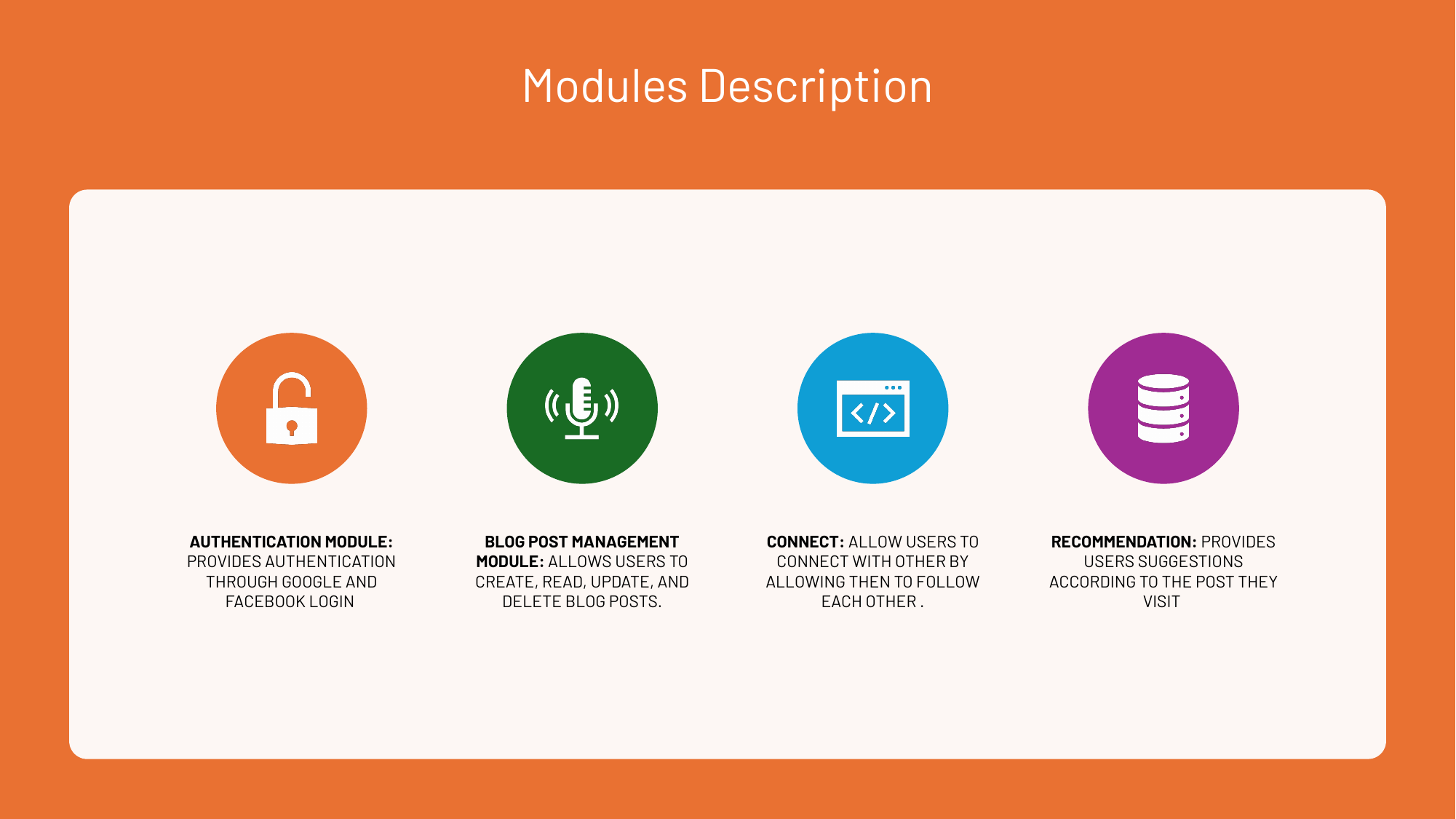

# Modules Description

Authentication Module: Provides Authentication through Google and Facebook login
Blog Post Management Module: Allows users to create, read, update, and delete blog posts.
Connect: Allow users to connect with other by allowing then to follow each other .
Recommendation: Provides users suggestions according to the post they visit